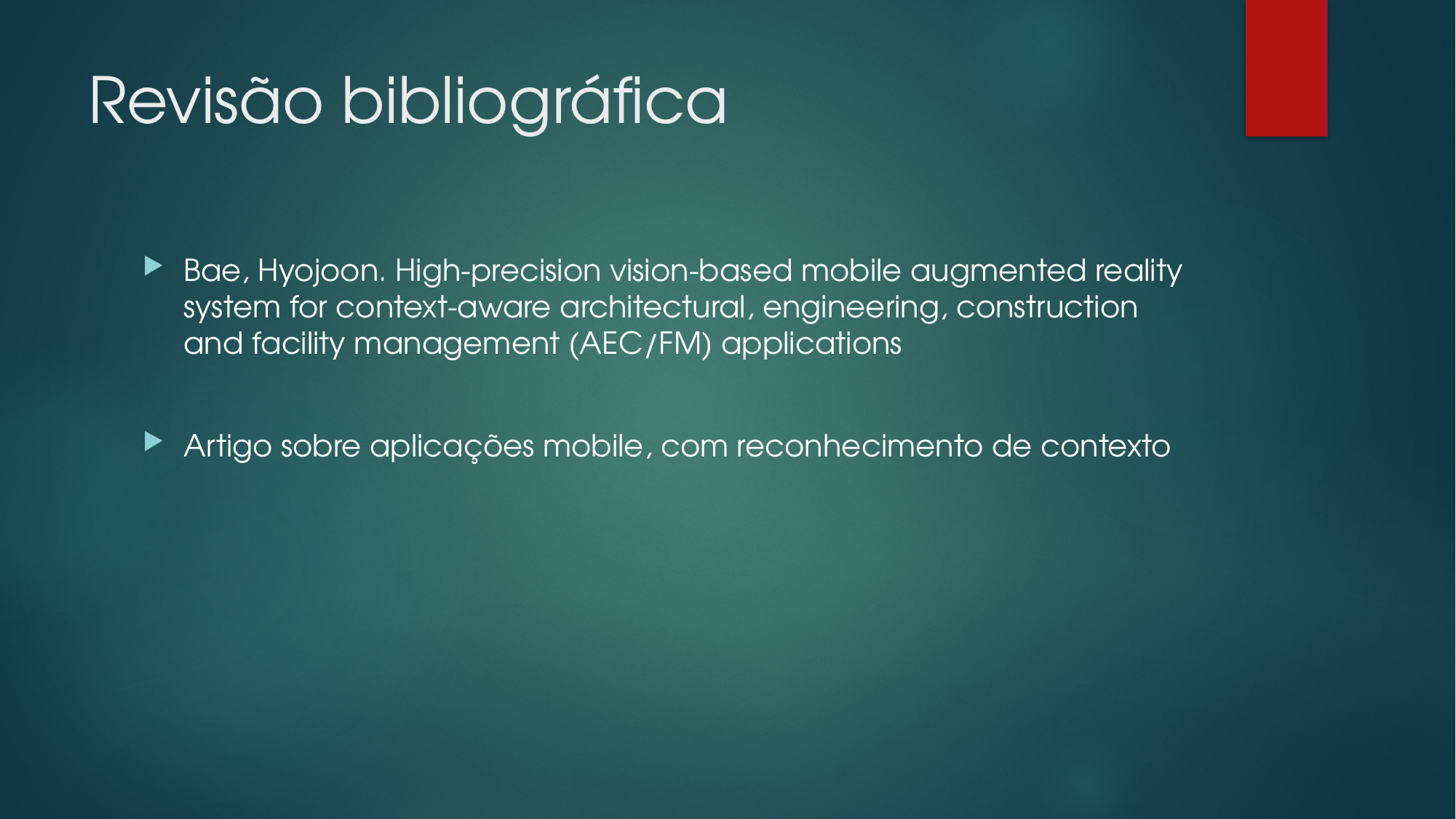

# Revisão bibliográfica
Bae, Hyojoon. High-precision vision-based mobile augmented reality system for context-aware architectural, engineering, construction and facility management (AEC/FM) applications

Artigo sobre aplicações mobile, com reconhecimento de contexto